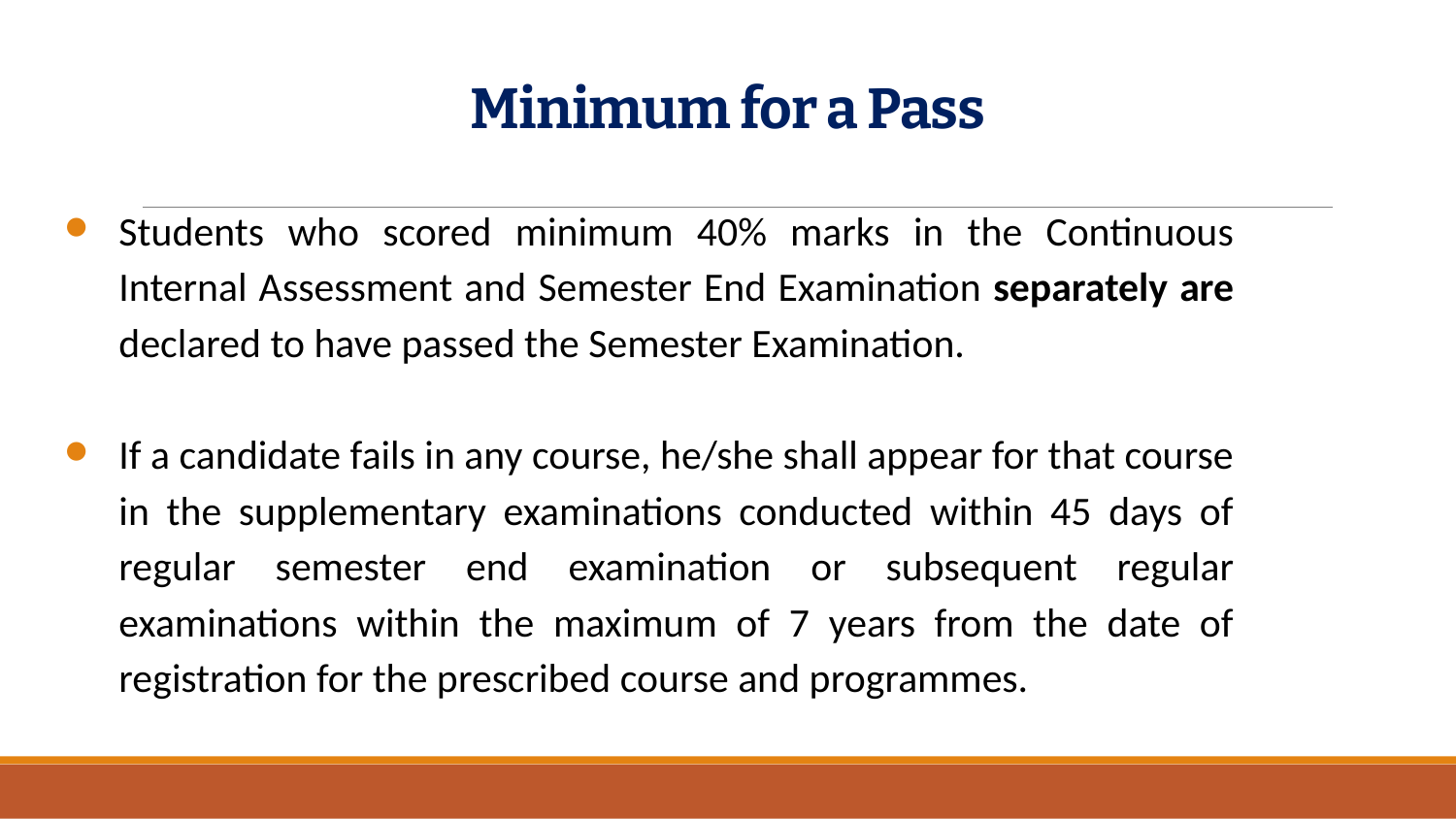

# Minimum for a Pass

Students who scored minimum 40% marks in the Continuous Internal Assessment and Semester End Examination separately are declared to have passed the Semester Examination.

If a candidate fails in any course, he/she shall appear for that course in the supplementary examinations conducted within 45 days of regular semester end examination or subsequent regular examinations within the maximum of 7 years from the date of registration for the prescribed course and programmes.